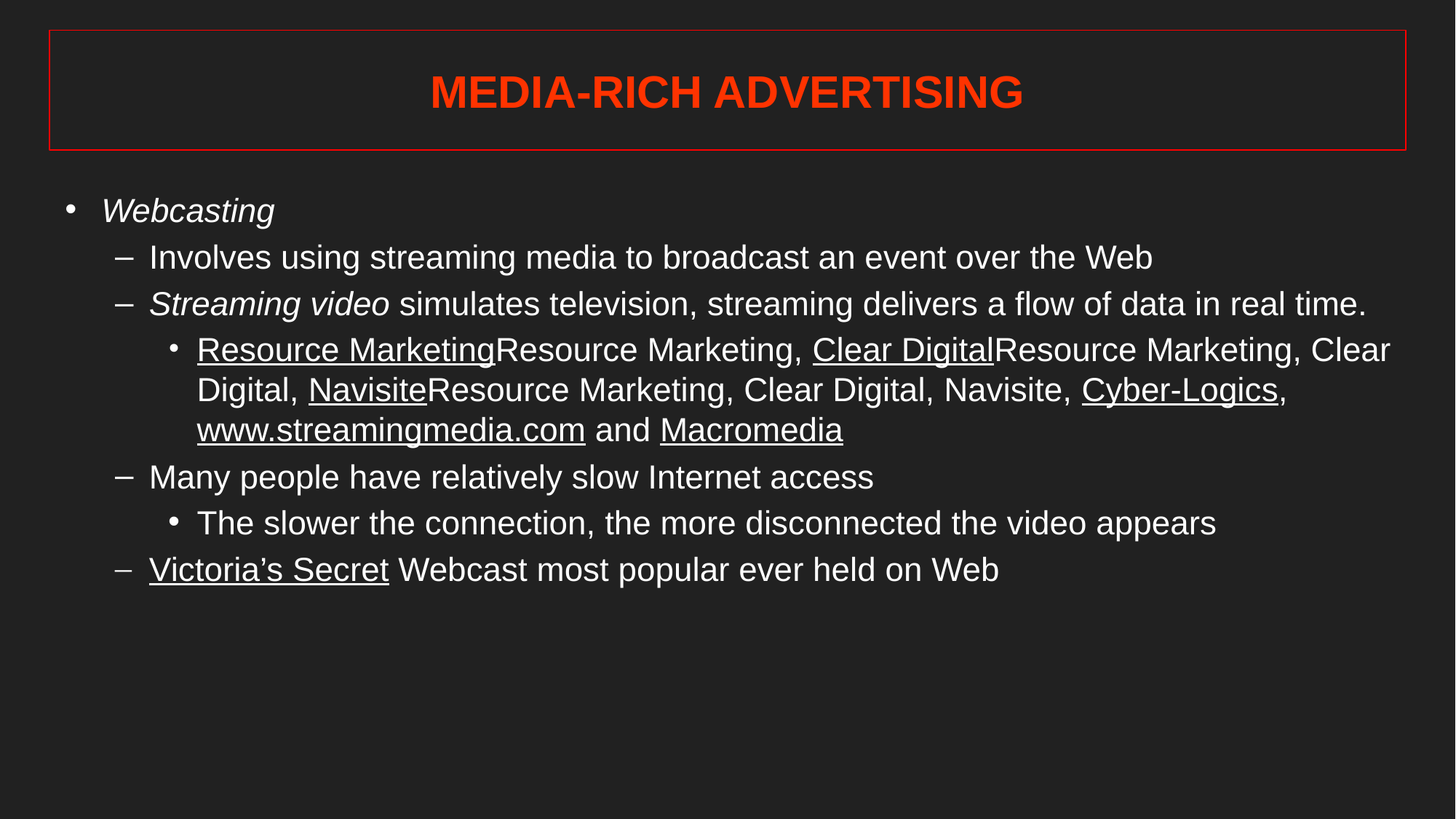

# MEDIA-RICH ADVERTISING
Webcasting
Involves using streaming media to broadcast an event over the Web
Streaming video simulates television, streaming delivers a flow of data in real time.
Resource MarketingResource Marketing, Clear DigitalResource Marketing, Clear Digital, NavisiteResource Marketing, Clear Digital, Navisite, Cyber-Logics, www.streamingmedia.com and Macromedia
Many people have relatively slow Internet access
The slower the connection, the more disconnected the video appears
Victoria’s Secret Webcast most popular ever held on Web